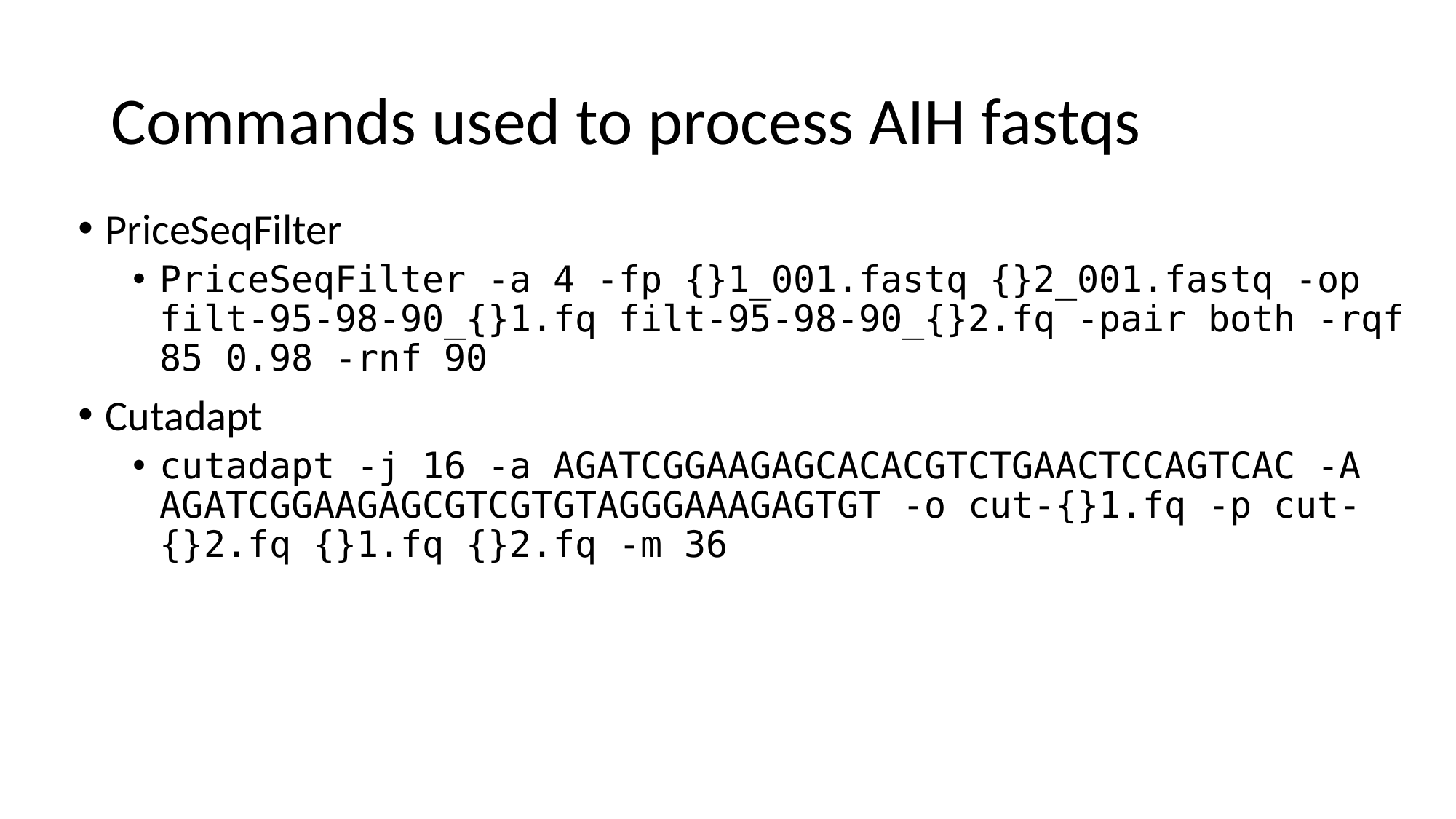

# Commands used to process AIH fastqs
PriceSeqFilter
PriceSeqFilter -a 4 -fp {}1_001.fastq {}2_001.fastq -op filt-95-98-90_{}1.fq filt-95-98-90_{}2.fq -pair both -rqf 85 0.98 -rnf 90
Cutadapt
cutadapt -j 16 -a AGATCGGAAGAGCACACGTCTGAACTCCAGTCAC -A AGATCGGAAGAGCGTCGTGTAGGGAAAGAGTGT -o cut-{}1.fq -p cut-{}2.fq {}1.fq {}2.fq -m 36